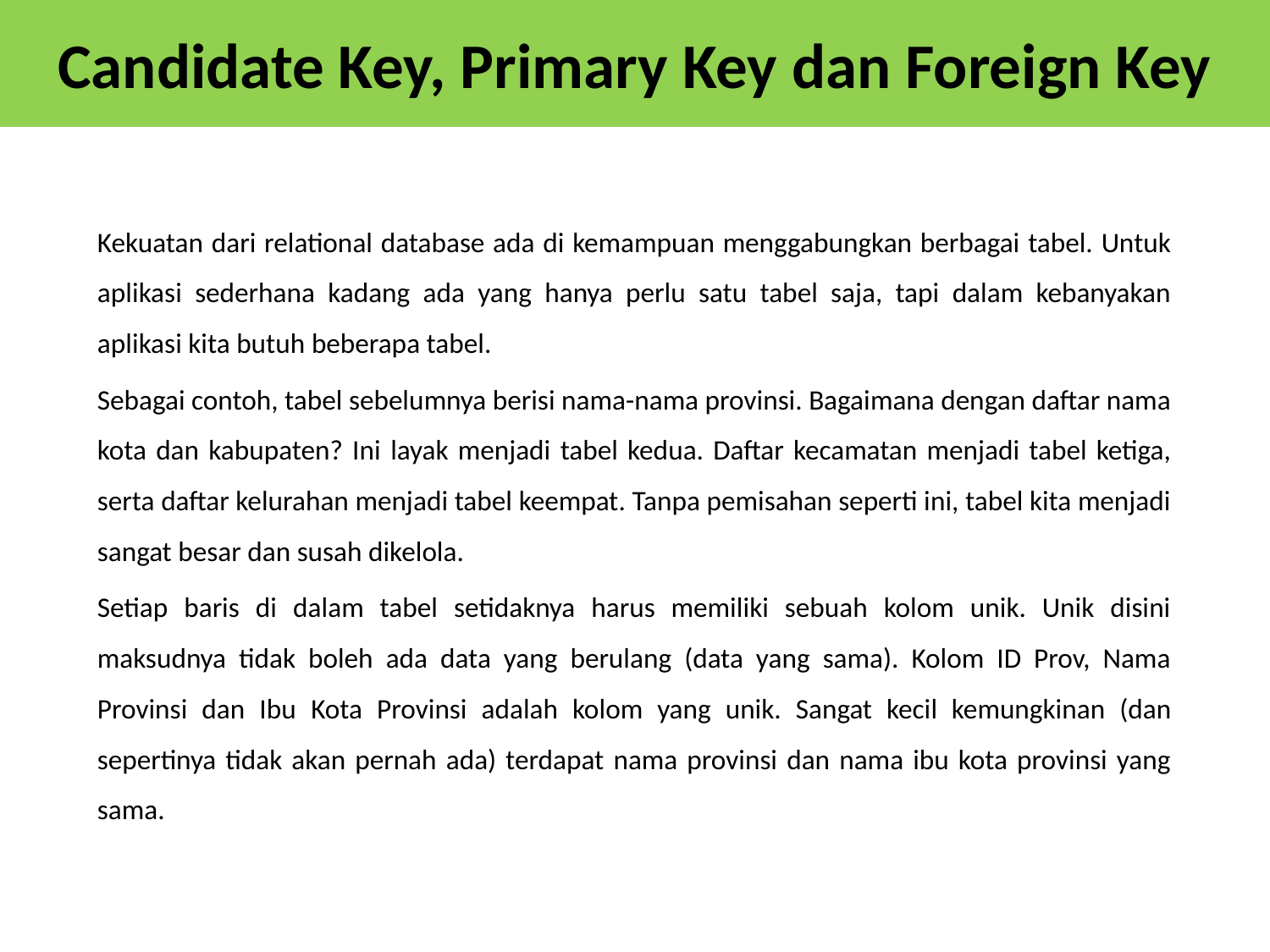

# Candidate Key, Primary Key dan Foreign Key
Kekuatan dari relational database ada di kemampuan menggabungkan berbagai tabel. Untuk aplikasi sederhana kadang ada yang hanya perlu satu tabel saja, tapi dalam kebanyakan aplikasi kita butuh beberapa tabel.
Sebagai contoh, tabel sebelumnya berisi nama-nama provinsi. Bagaimana dengan daftar nama kota dan kabupaten? Ini layak menjadi tabel kedua. Daftar kecamatan menjadi tabel ketiga, serta daftar kelurahan menjadi tabel keempat. Tanpa pemisahan seperti ini, tabel kita menjadi sangat besar dan susah dikelola.
Setiap baris di dalam tabel setidaknya harus memiliki sebuah kolom unik. Unik disini maksudnya tidak boleh ada data yang berulang (data yang sama). Kolom ID Prov, Nama Provinsi dan Ibu Kota Provinsi adalah kolom yang unik. Sangat kecil kemungkinan (dan sepertinya tidak akan pernah ada) terdapat nama provinsi dan nama ibu kota provinsi yang sama.